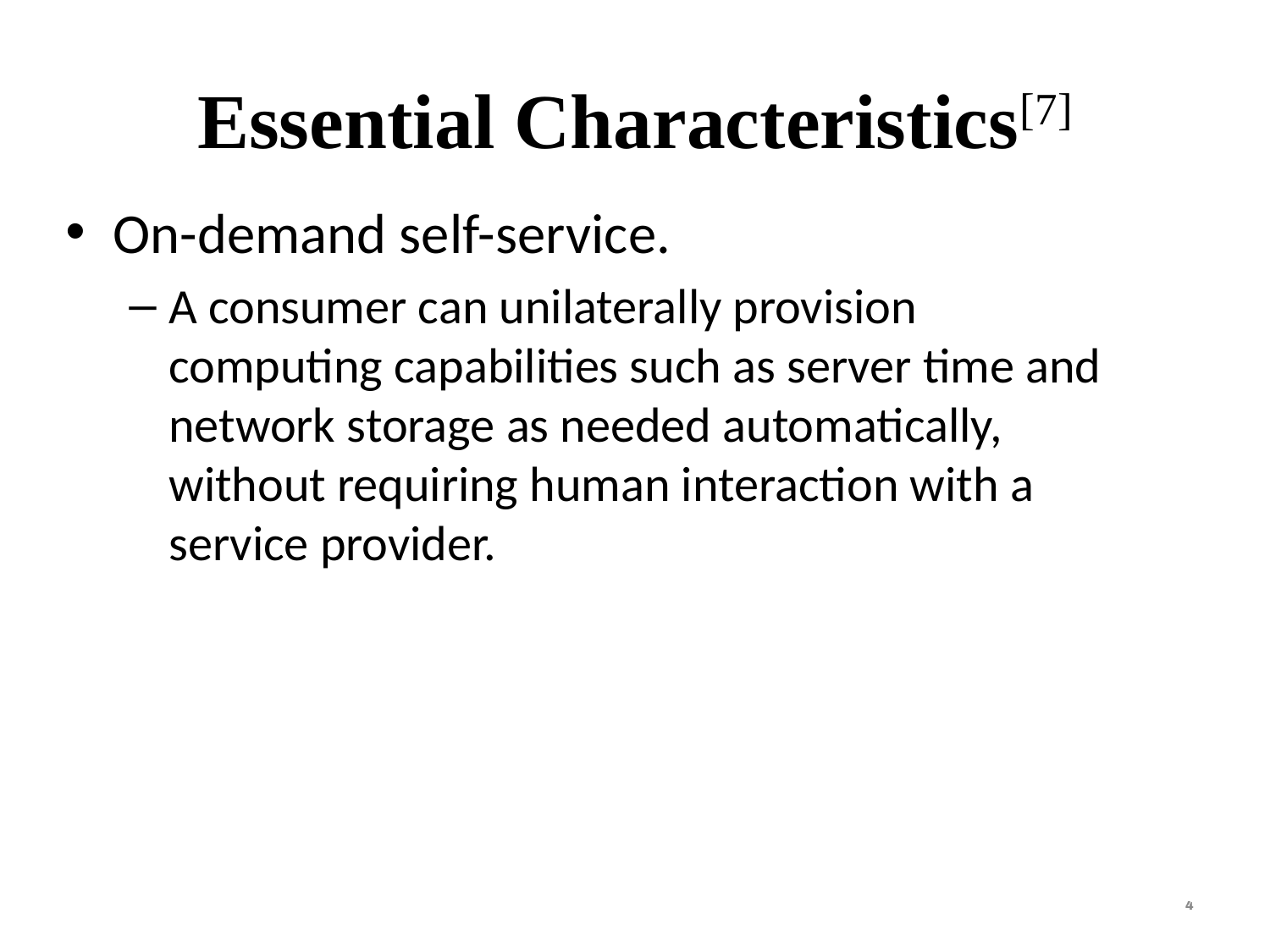

# Essential Characteristics[7]
On-demand self-service.
A consumer can unilaterally provision computing capabilities such as server time and network storage as needed automatically, without requiring human interaction with a service provider.
4